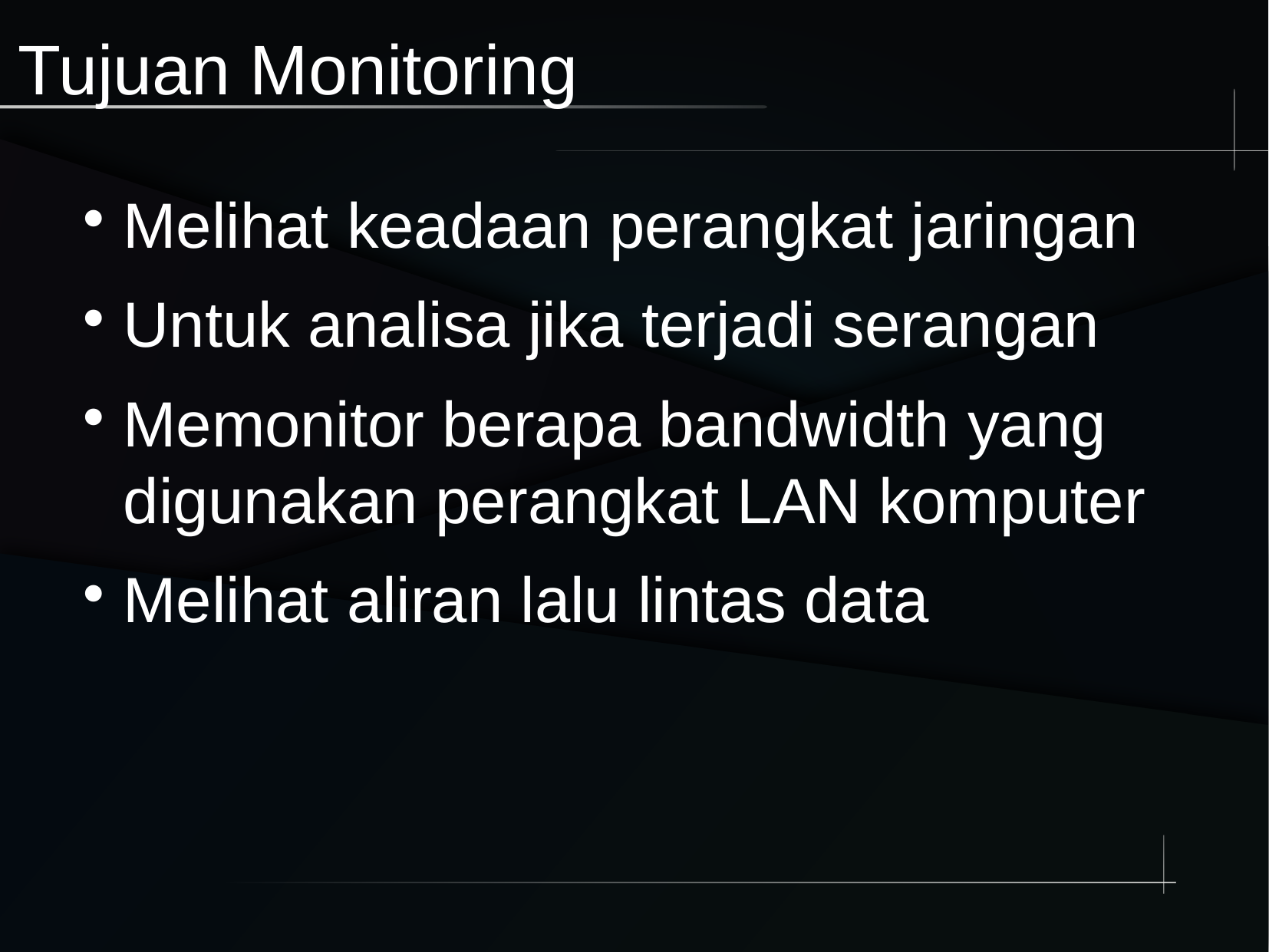

Tujuan Monitoring
Melihat keadaan perangkat jaringan
Untuk analisa jika terjadi serangan
Memonitor berapa bandwidth yang digunakan perangkat LAN komputer
Melihat aliran lalu lintas data